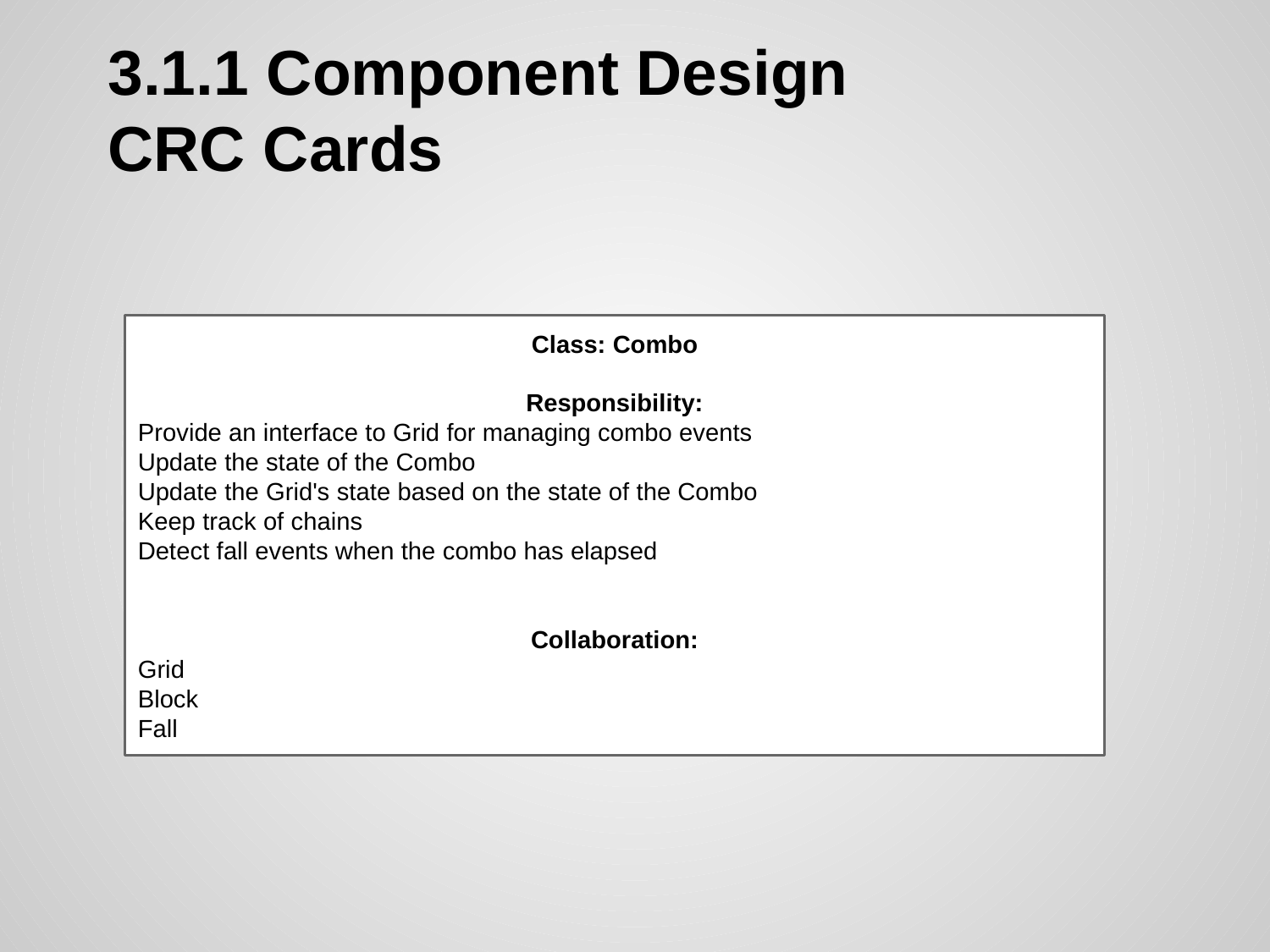

# 3.1.1 Component Design
CRC Cards
Class: Combo

Responsibility:
Provide an interface to Grid for managing combo events
Update the state of the Combo
Update the Grid's state based on the state of the Combo
Keep track of chains
Detect fall events when the combo has elapsed

Collaboration:
Grid
Block
Fall